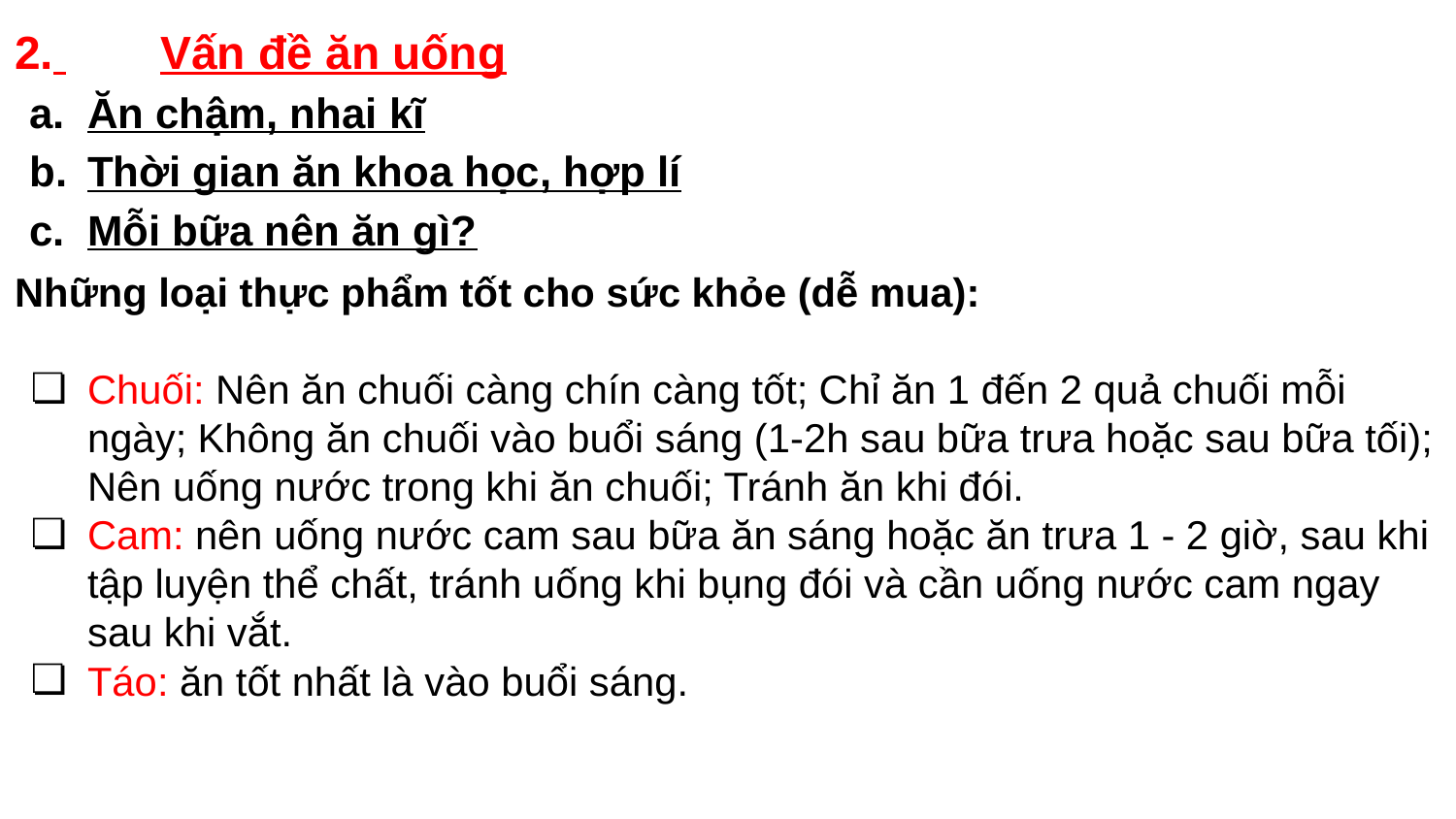

2. 	Vấn đề ăn uống
Ăn chậm, nhai kĩ
Thời gian ăn khoa học, hợp lí
Mỗi bữa nên ăn gì?

Những loại thực phẩm tốt cho sức khỏe (dễ mua):

Chuối: Nên ăn chuối càng chín càng tốt; Chỉ ăn 1 đến 2 quả chuối mỗi ngày; Không ăn chuối vào buổi sáng (1-2h sau bữa trưa hoặc sau bữa tối); Nên uống nước trong khi ăn chuối; Tránh ăn khi đói.
Cam: nên uống nước cam sau bữa ăn sáng hoặc ăn trưa 1 - 2 giờ, sau khi tập luyện thể chất, tránh uống khi bụng đói và cần uống nước cam ngay sau khi vắt.
Táo: ăn tốt nhất là vào buổi sáng.